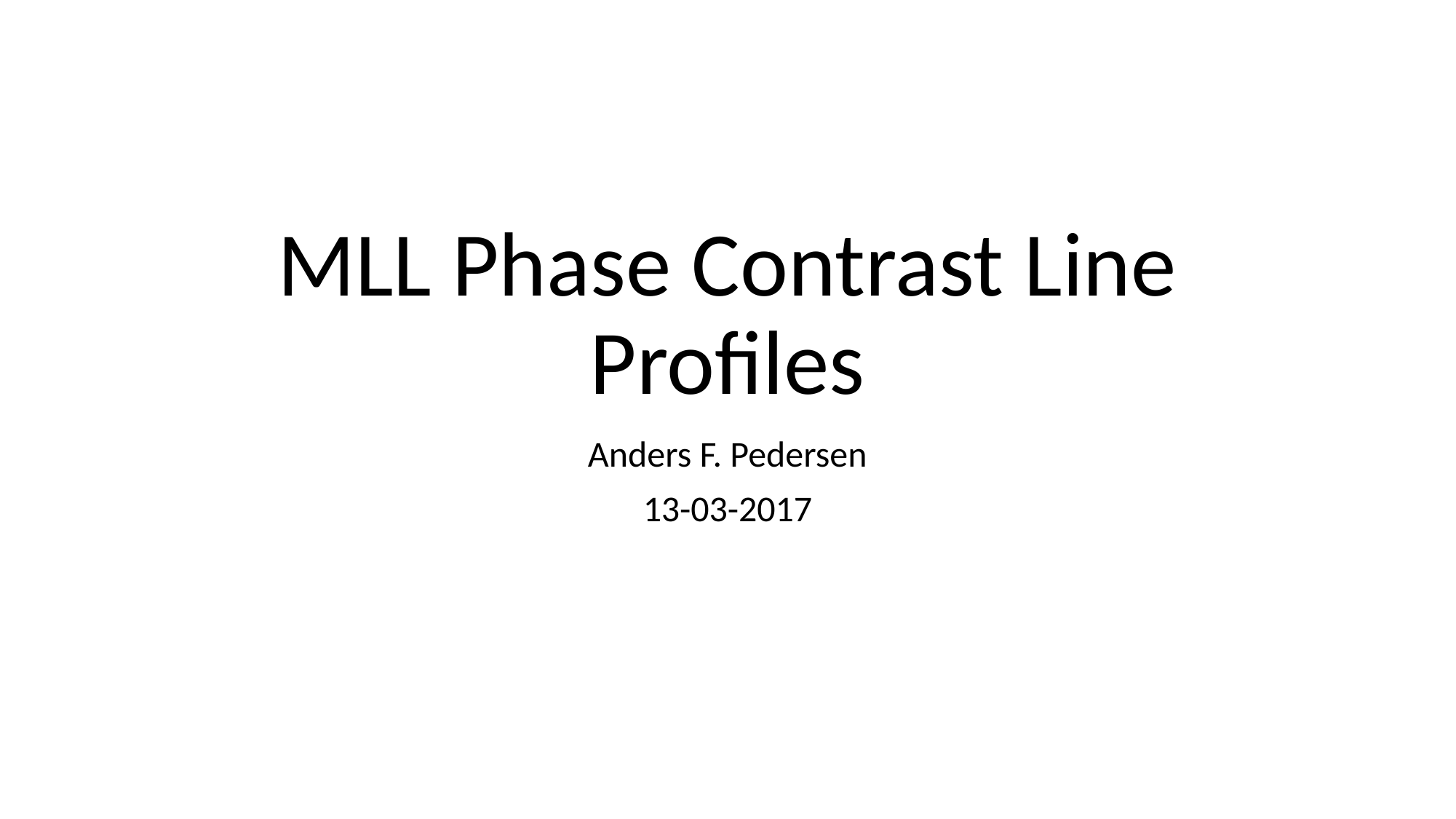

# MLL Phase Contrast Line Profiles
Anders F. Pedersen
13-03-2017